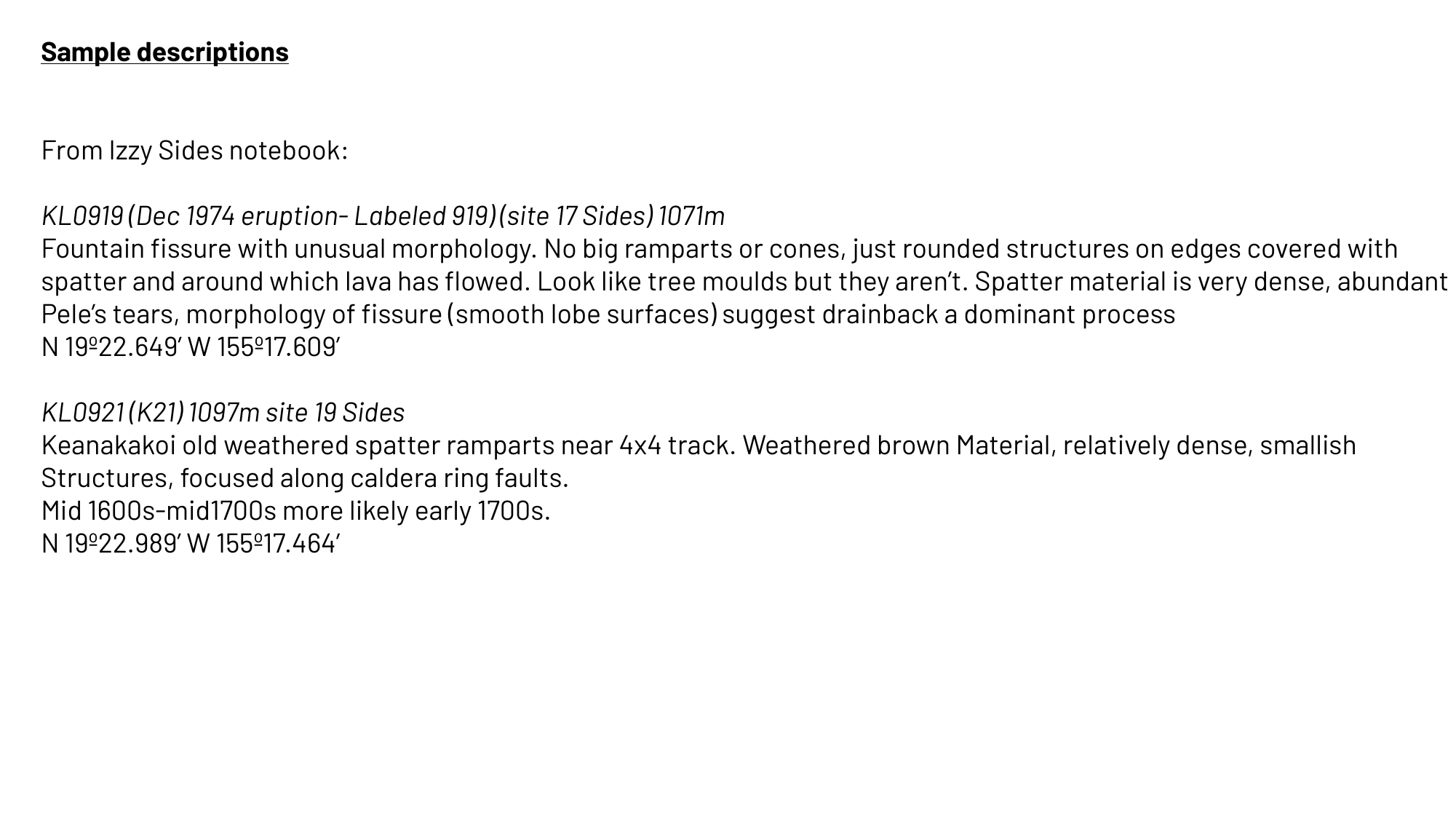

Sample descriptions

From Izzy Sides notebook:

KL0919 (Dec 1974 eruption- Labeled 919) (site 17 Sides) 1071m
Fountain fissure with unusual morphology. No big ramparts or cones, just rounded structures on edges covered with
spatter and around which lava has flowed. Look like tree moulds but they aren’t. Spatter material is very dense, abundant
Pele’s tears, morphology of fissure (smooth lobe surfaces) suggest drainback a dominant process
N 19º22.649’ W 155º17.609’

KL0921 (K21) 1097m site 19 Sides
Keanakakoi old weathered spatter ramparts near 4x4 track. Weathered brown Material, relatively dense, smallish
Structures, focused along caldera ring faults.
Mid 1600s-mid1700s more likely early 1700s.
N 19º22.989’ W 155º17.464’